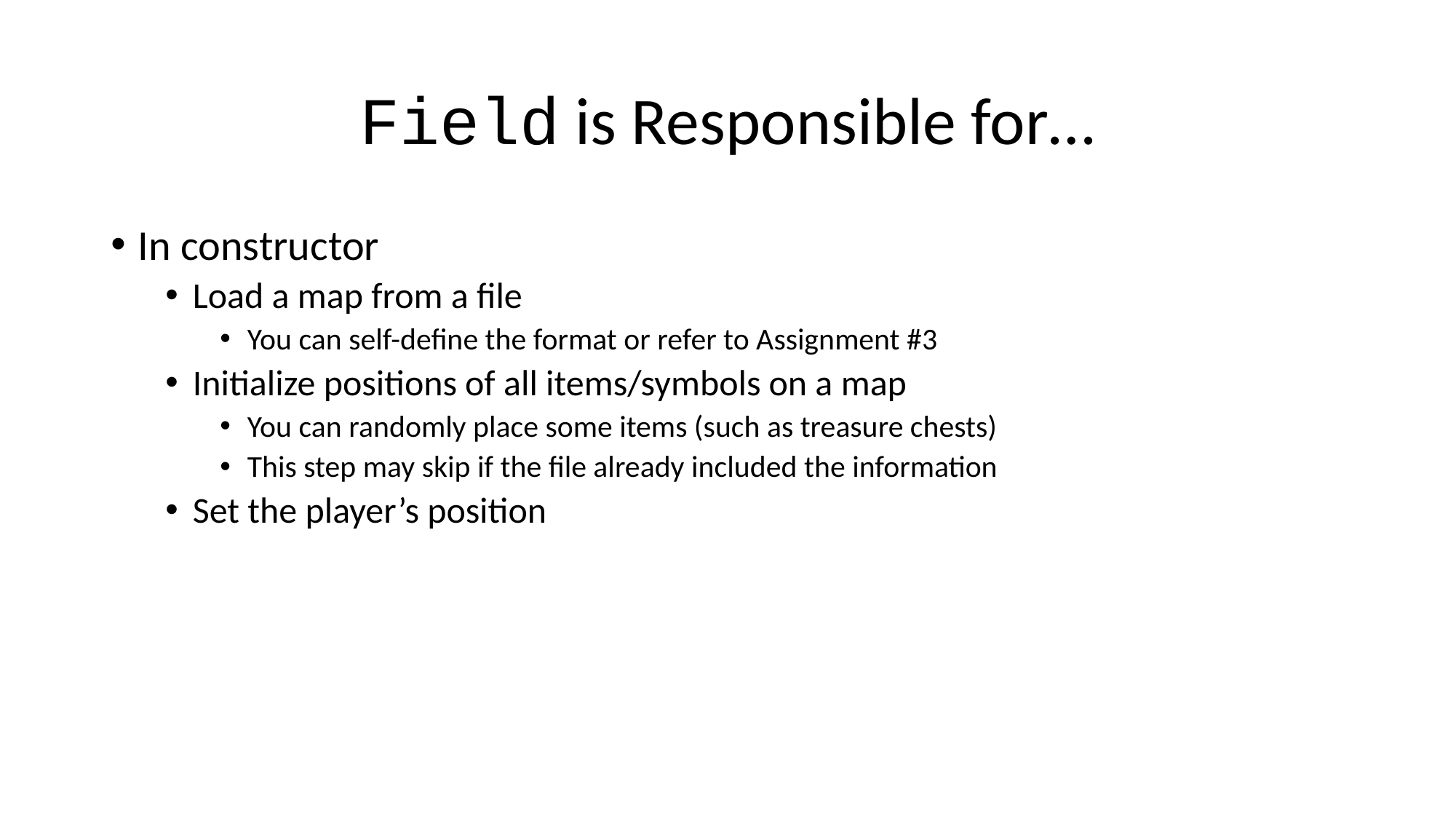

# Field is Responsible for…
In constructor
Load a map from a file
You can self-define the format or refer to Assignment #3
Initialize positions of all items/symbols on a map
You can randomly place some items (such as treasure chests)
This step may skip if the file already included the information
Set the player’s position